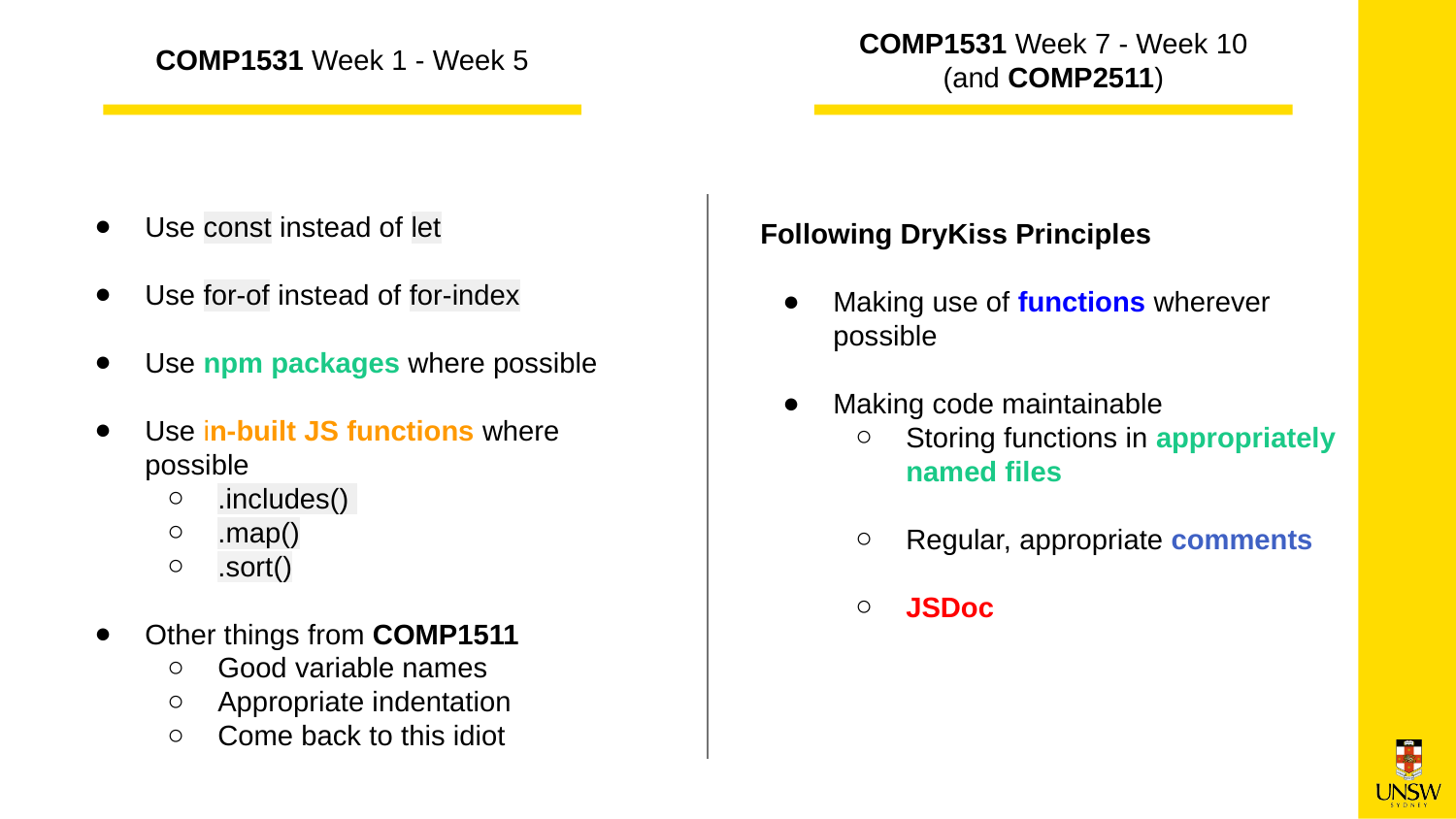

COMP1531 Week 7 - Week 10
(and COMP2511)
COMP1531 Week 1 - Week 5

Use const instead of let

Use for-of instead of for-index

Use npm packages where possible

Use in-built JS functions where possible
.includes()
.map()
.sort()

Other things from COMP1511
Good variable names
Appropriate indentation
Come back to this idiot
Following DryKiss Principles
Making use of functions wherever possible

Making code maintainable
Storing functions in appropriately named files
Regular, appropriate comments
JSDoc